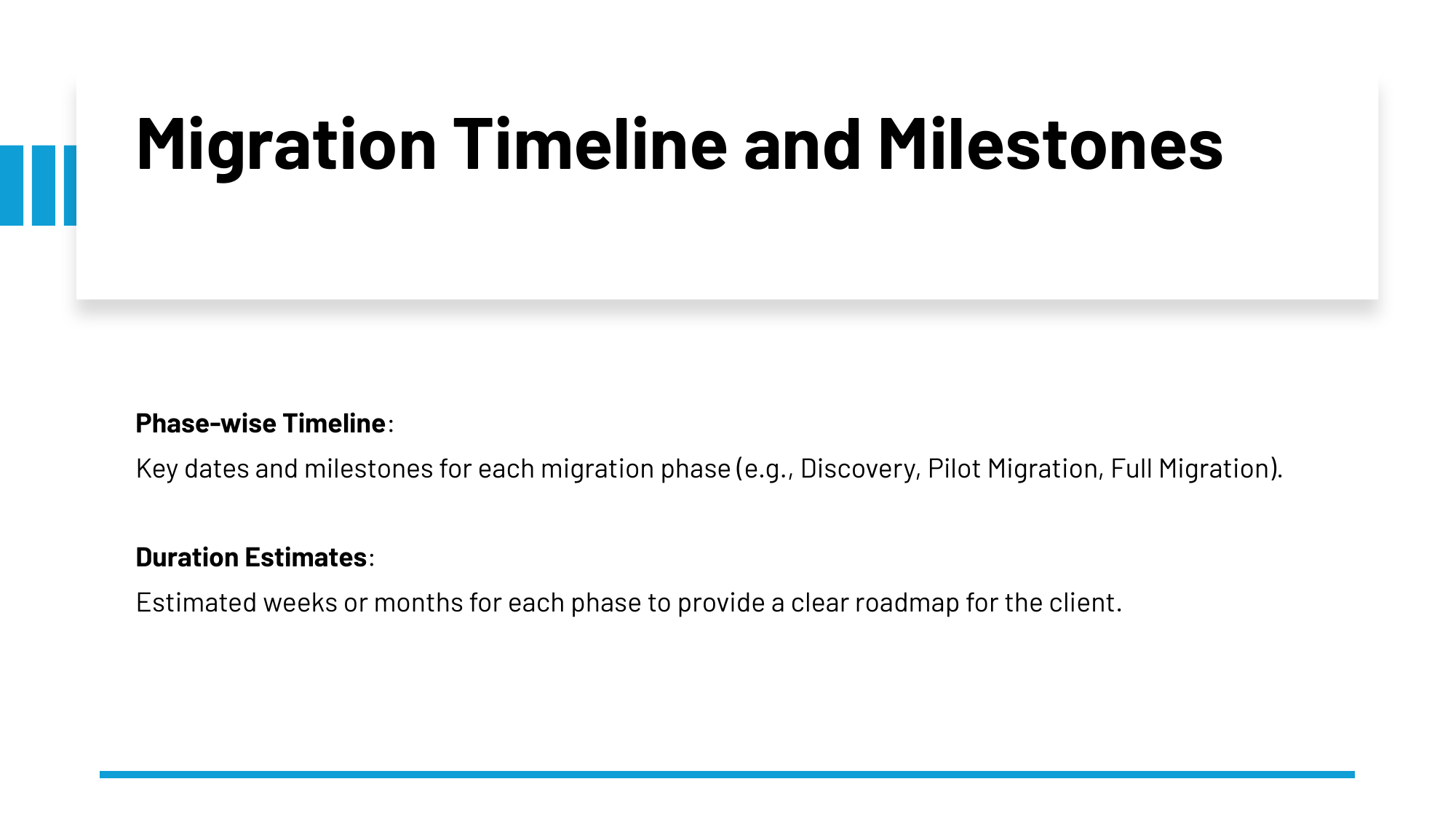

# Migration Timeline and Milestones

Phase-wise Timeline:
Key dates and milestones for each migration phase (e.g., Discovery, Pilot Migration, Full Migration).

Duration Estimates:
Estimated weeks or months for each phase to provide a clear roadmap for the client.